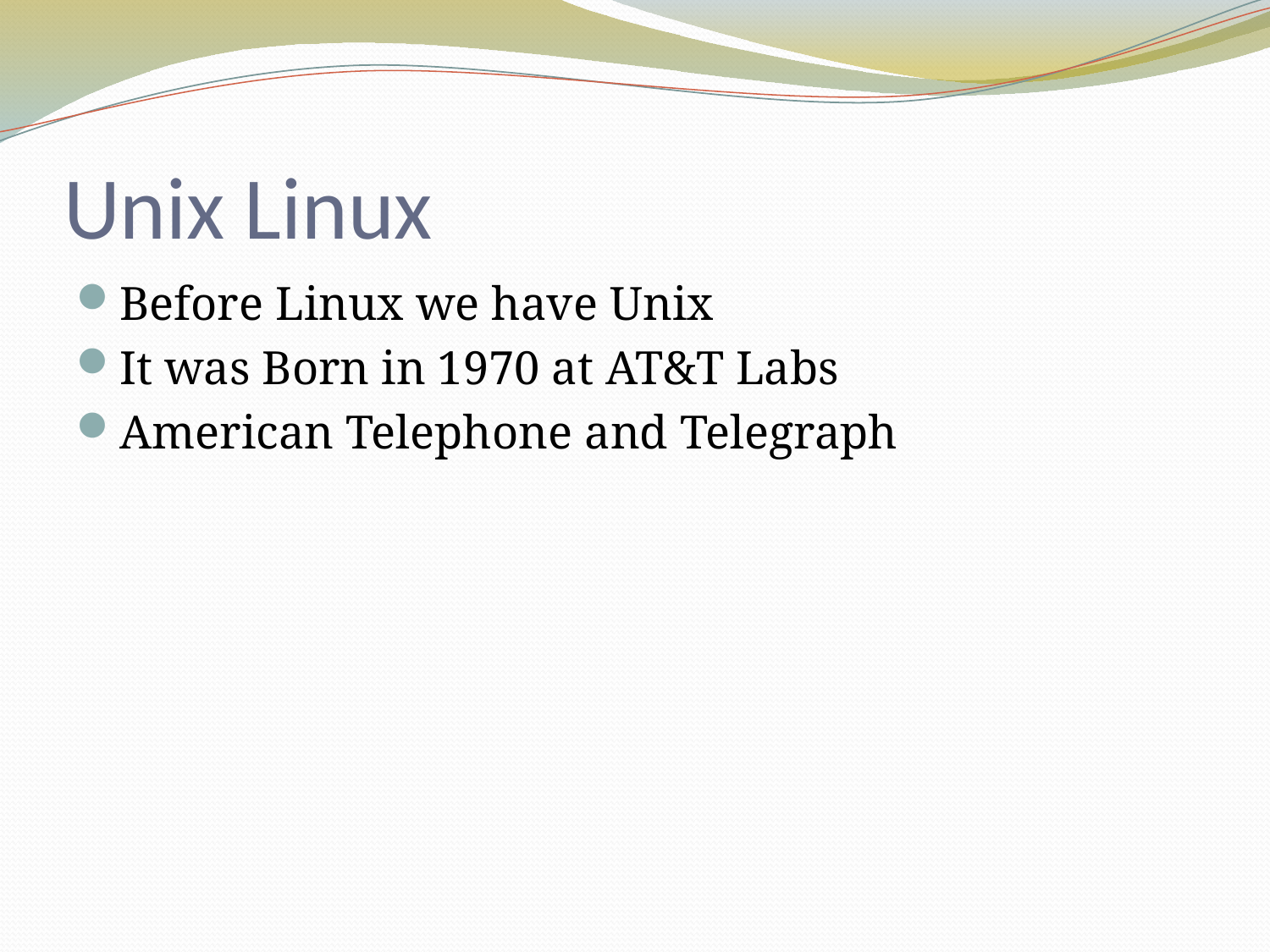

# Unix Linux
Before Linux we have Unix
It was Born in 1970 at AT&T Labs
American Telephone and Telegraph